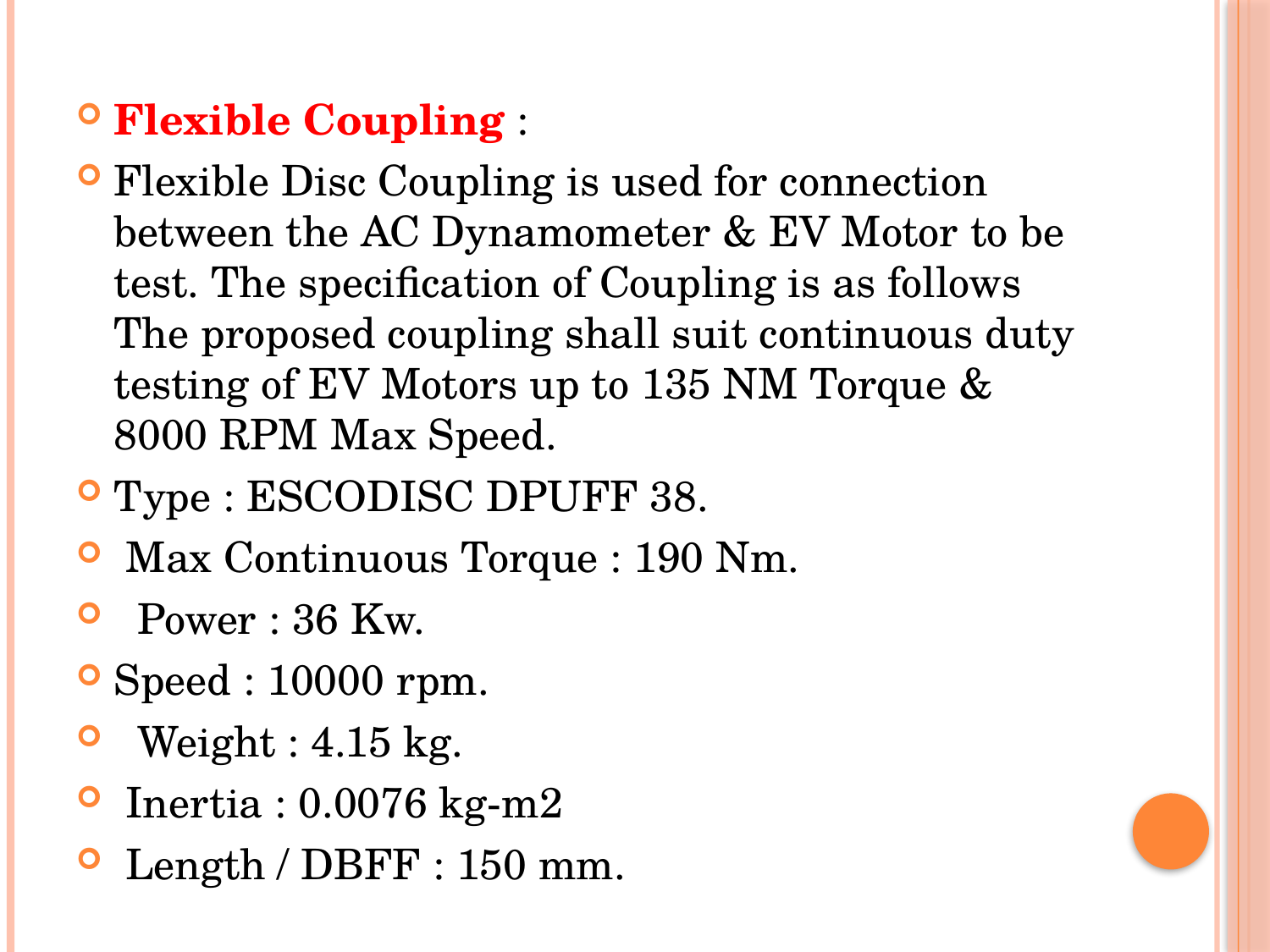

Flexible Coupling :
Flexible Disc Coupling is used for connection between the AC Dynamometer & EV Motor to be test. The specification of Coupling is as follows The proposed coupling shall suit continuous duty testing of EV Motors up to 135 NM Torque & 8000 RPM Max Speed.
Type : ESCODISC DPUFF 38.
 Max Continuous Torque : 190 Nm.
  Power : 36 Kw.
Speed : 10000 rpm.
  Weight : 4.15 kg.
 Inertia : 0.0076 kg-m2
 Length / DBFF : 150 mm.